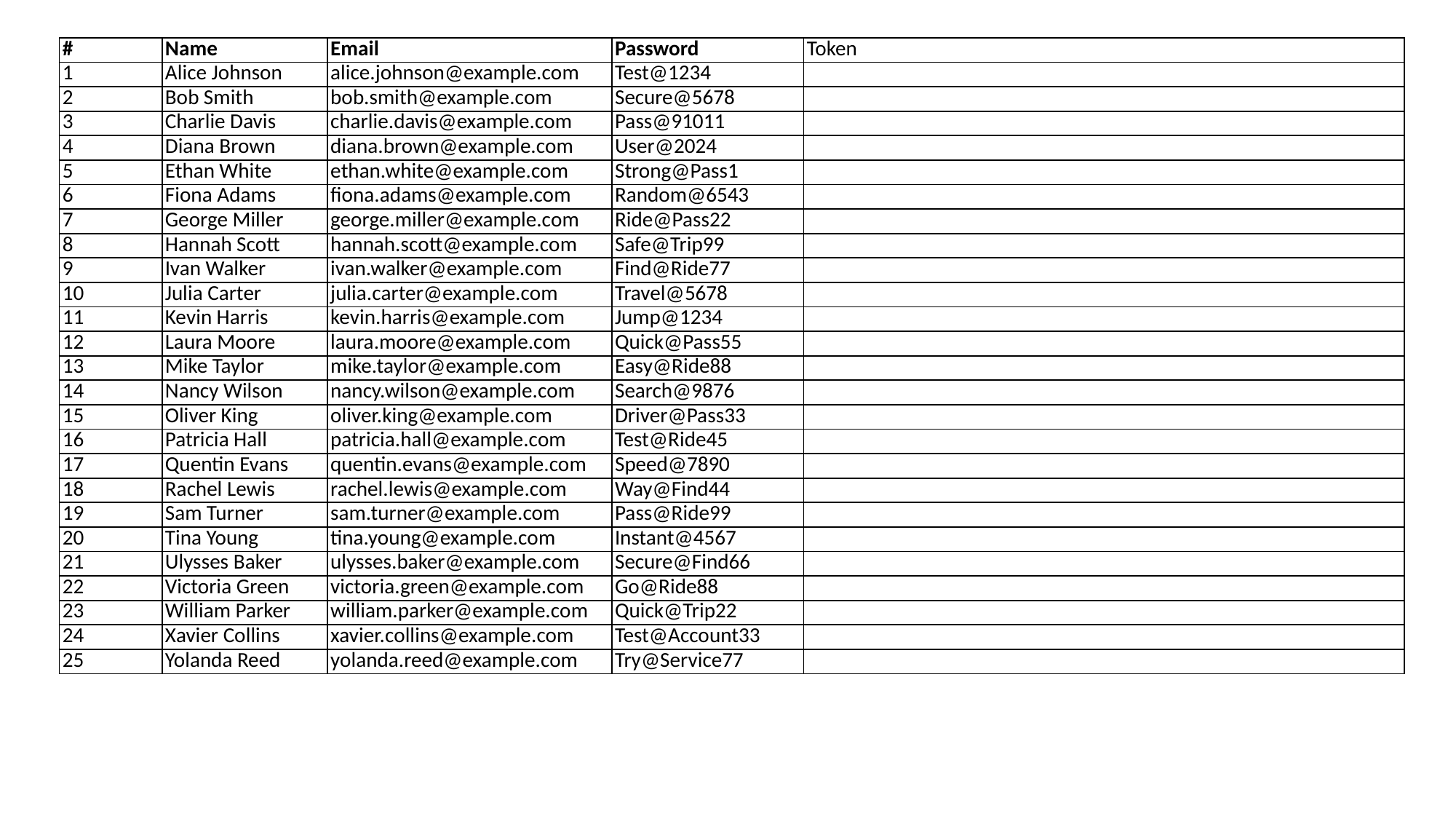

| # | Name | Email | Password | Token |
| --- | --- | --- | --- | --- |
| 1 | Alice Johnson | alice.johnson@example.com | Test@1234 |  |
| 2 | Bob Smith | bob.smith@example.com | Secure@5678 |  |
| 3 | Charlie Davis | charlie.davis@example.com | Pass@91011 |  |
| 4 | Diana Brown | diana.brown@example.com | User@2024 |  |
| 5 | Ethan White | ethan.white@example.com | Strong@Pass1 |  |
| 6 | Fiona Adams | fiona.adams@example.com | Random@6543 |  |
| 7 | George Miller | george.miller@example.com | Ride@Pass22 |  |
| 8 | Hannah Scott | hannah.scott@example.com | Safe@Trip99 |  |
| 9 | Ivan Walker | ivan.walker@example.com | Find@Ride77 |  |
| 10 | Julia Carter | julia.carter@example.com | Travel@5678 |  |
| 11 | Kevin Harris | kevin.harris@example.com | Jump@1234 |  |
| 12 | Laura Moore | laura.moore@example.com | Quick@Pass55 |  |
| 13 | Mike Taylor | mike.taylor@example.com | Easy@Ride88 |  |
| 14 | Nancy Wilson | nancy.wilson@example.com | Search@9876 |  |
| 15 | Oliver King | oliver.king@example.com | Driver@Pass33 |  |
| 16 | Patricia Hall | patricia.hall@example.com | Test@Ride45 |  |
| 17 | Quentin Evans | quentin.evans@example.com | Speed@7890 |  |
| 18 | Rachel Lewis | rachel.lewis@example.com | Way@Find44 |  |
| 19 | Sam Turner | sam.turner@example.com | Pass@Ride99 |  |
| 20 | Tina Young | tina.young@example.com | Instant@4567 |  |
| 21 | Ulysses Baker | ulysses.baker@example.com | Secure@Find66 |  |
| 22 | Victoria Green | victoria.green@example.com | Go@Ride88 |  |
| 23 | William Parker | william.parker@example.com | Quick@Trip22 |  |
| 24 | Xavier Collins | xavier.collins@example.com | Test@Account33 |  |
| 25 | Yolanda Reed | yolanda.reed@example.com | Try@Service77 |  |